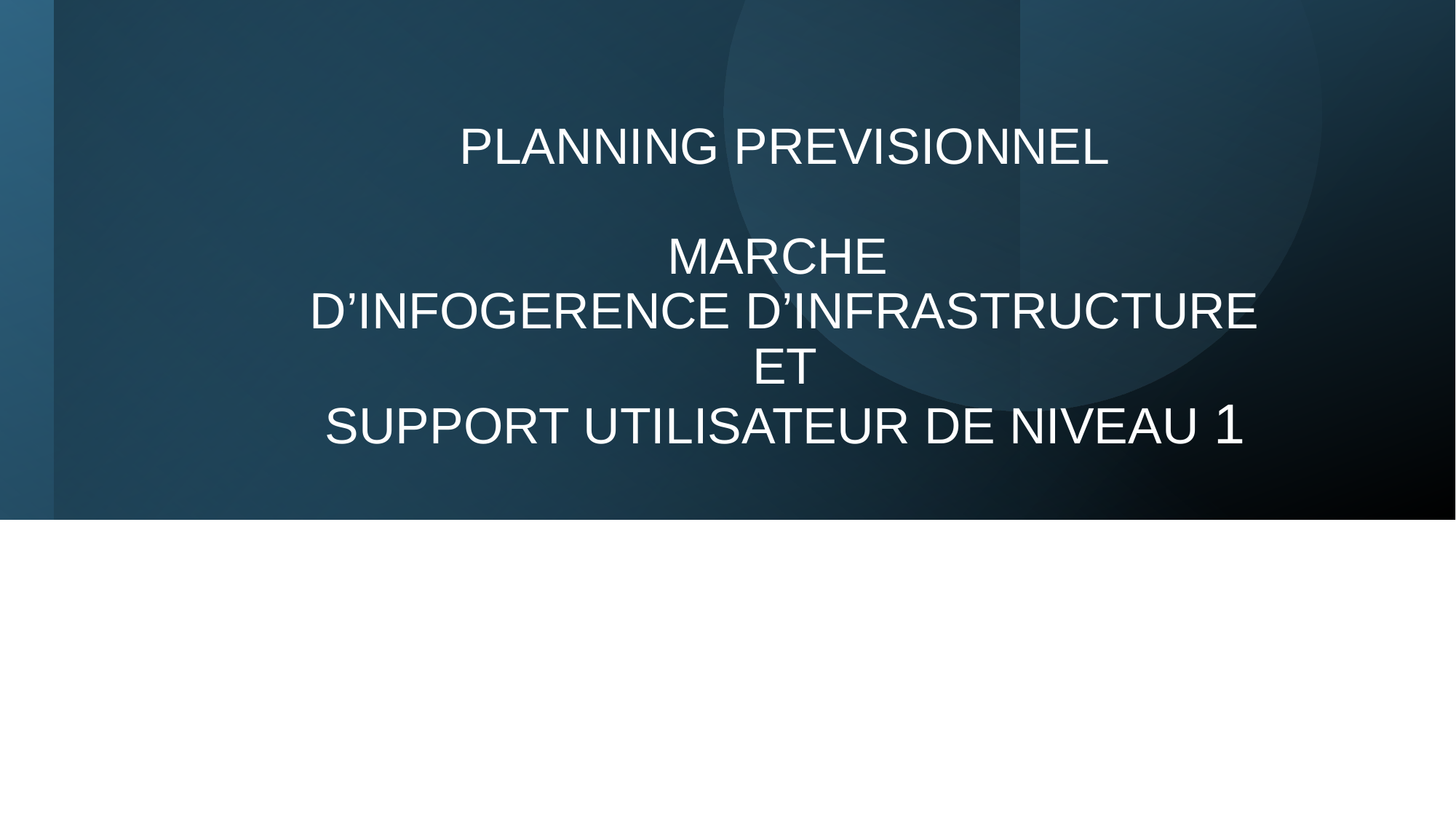

# PLANNING PREVISIONNEL MARCHE D’INFOGERENCE D’INFRASTRUCTURE ET SUPPORT UTILISATEUR DE NIVEAU 1